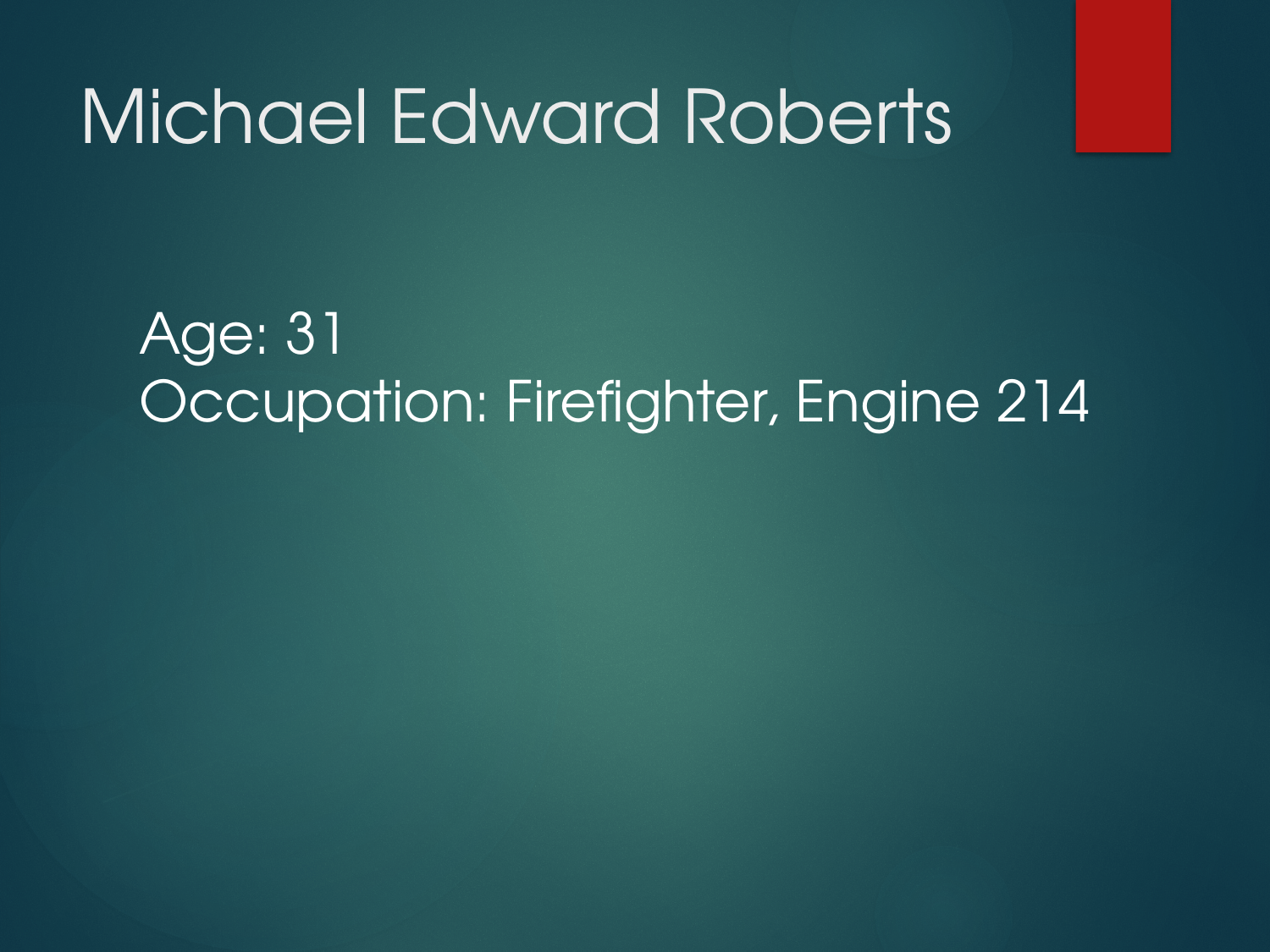

# Michael Edward Roberts

Age: 31
Occupation: Firefighter, Engine 214